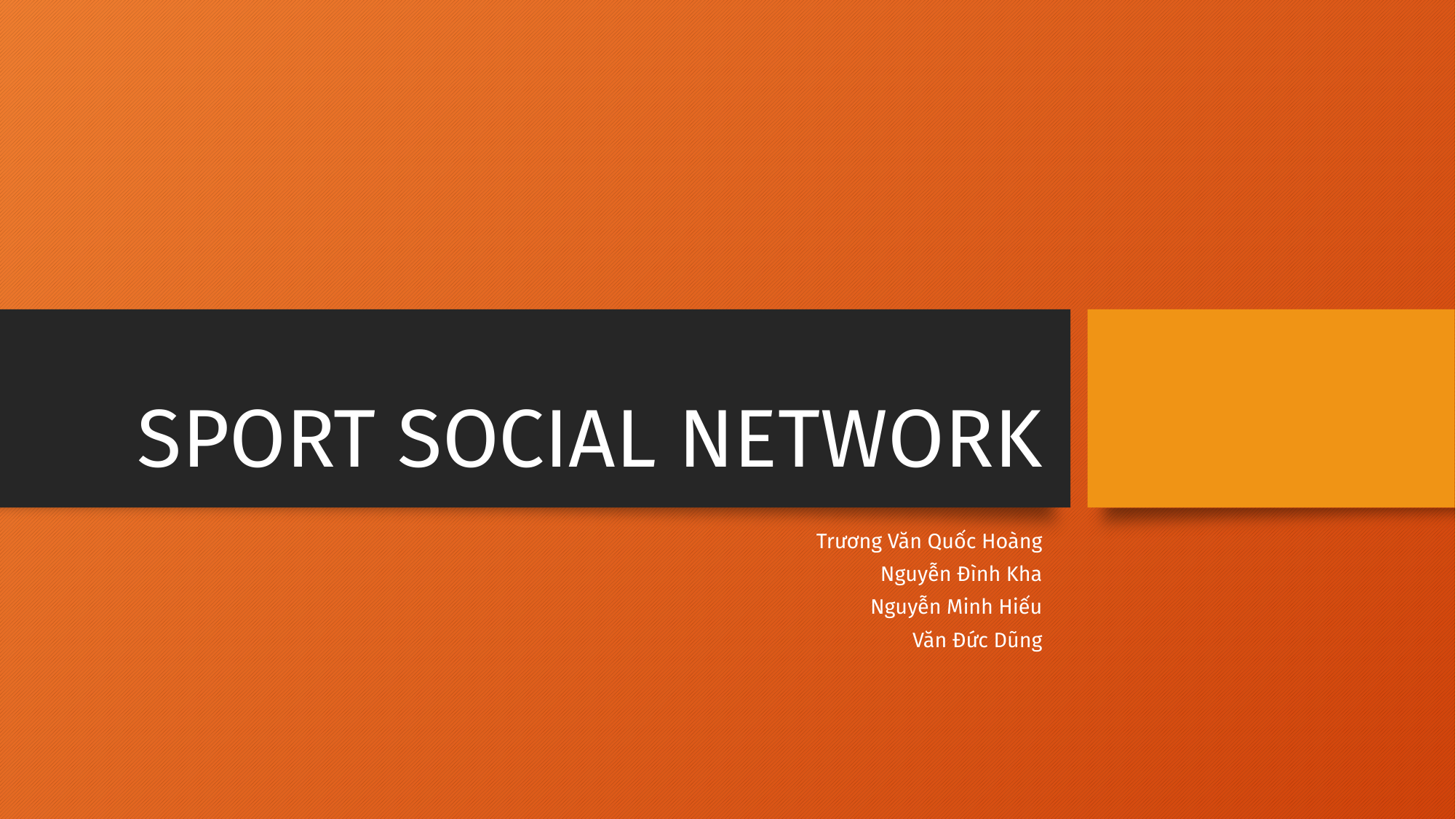

# SPORT SOCIAL NETWORK
Trương Văn Quốc Hoàng
Nguyễn Đình Kha
Nguyễn Minh Hiếu
Văn Đức Dũng